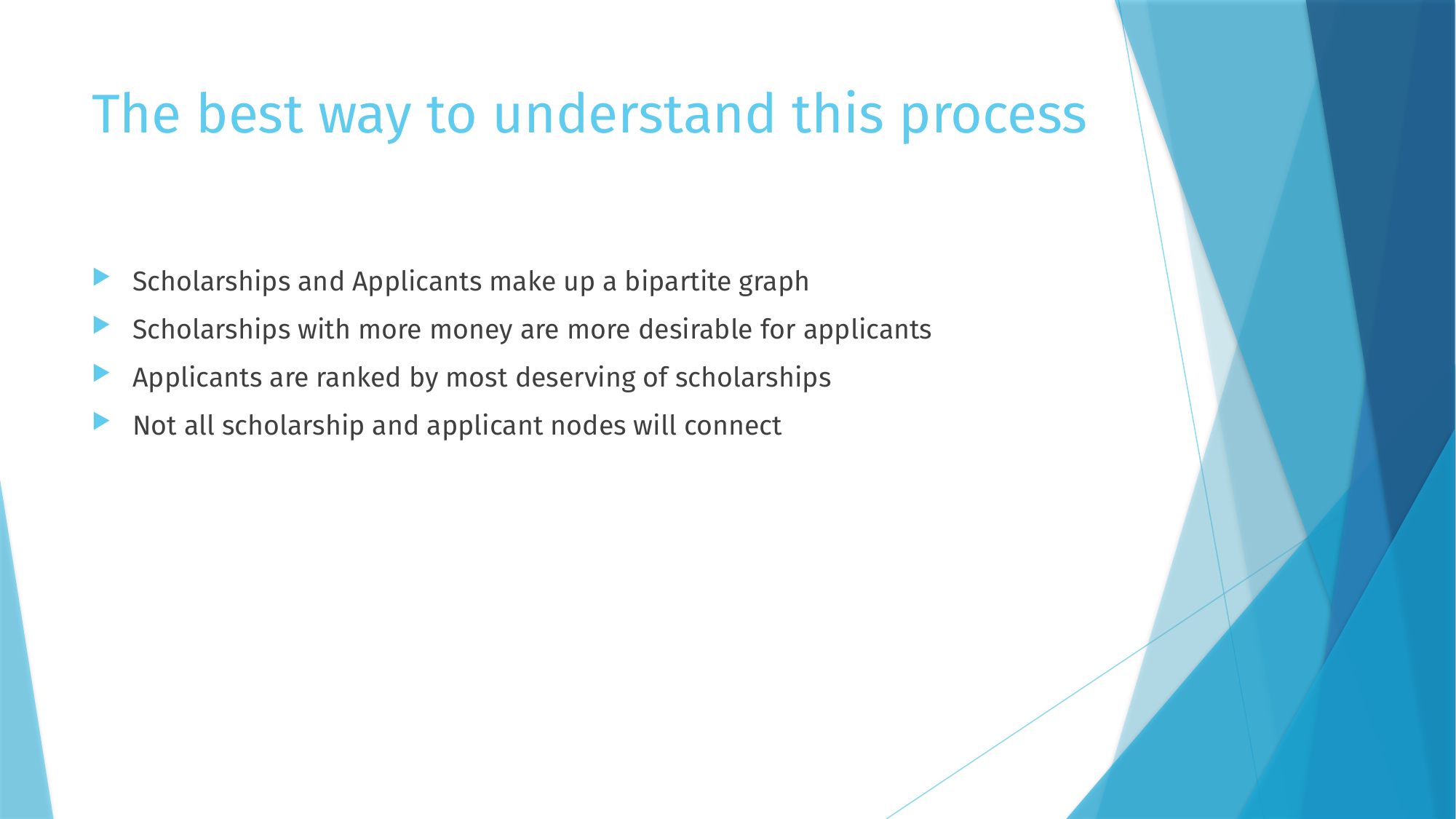

# The best way to understand this process
Scholarships and Applicants make up a bipartite graph
Scholarships with more money are more desirable for applicants
Applicants are ranked by most deserving of scholarships
Not all scholarship and applicant nodes will connect